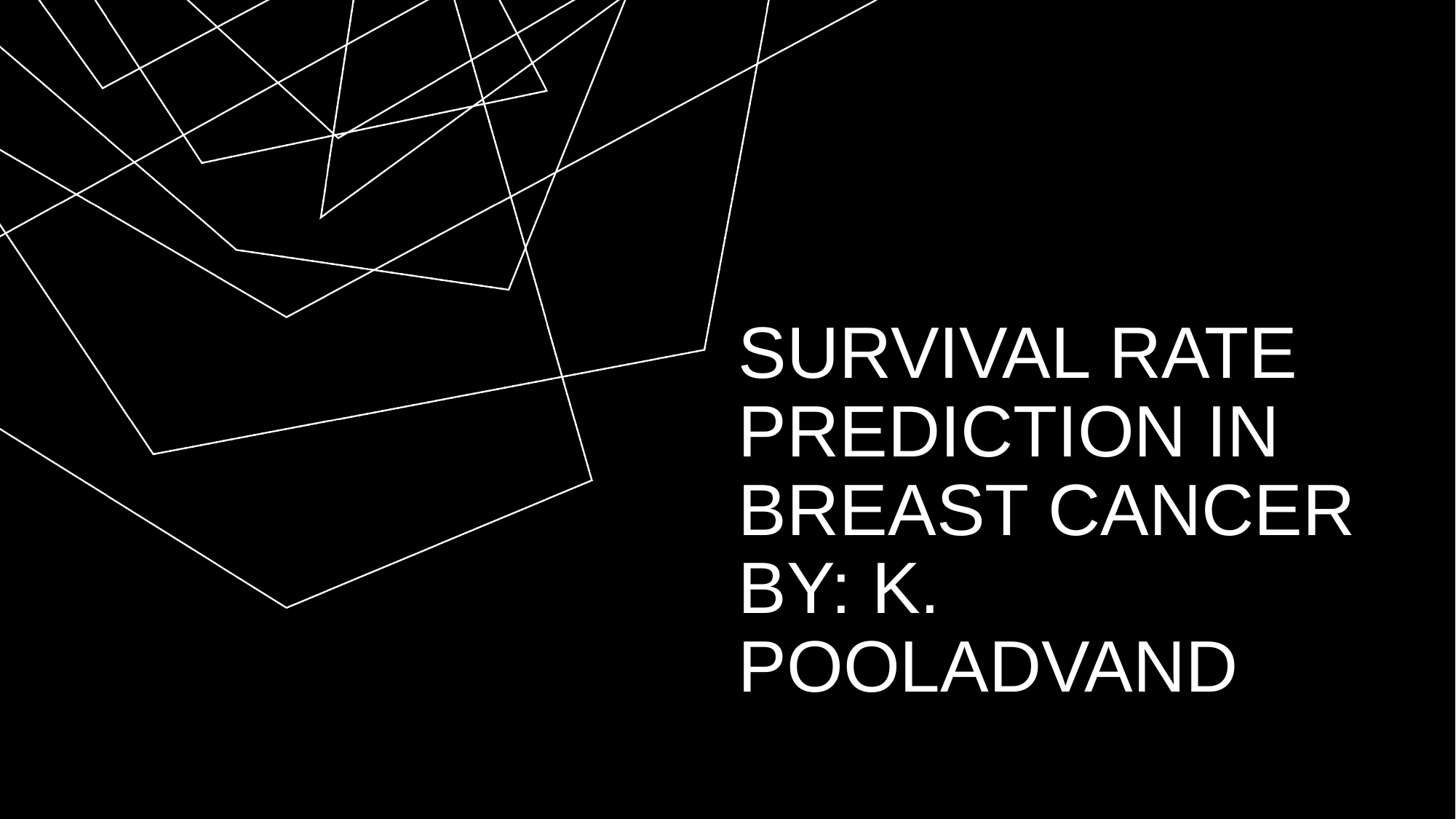

# Survival Rate prediction in Breast Cancer By: K. Pooladvand